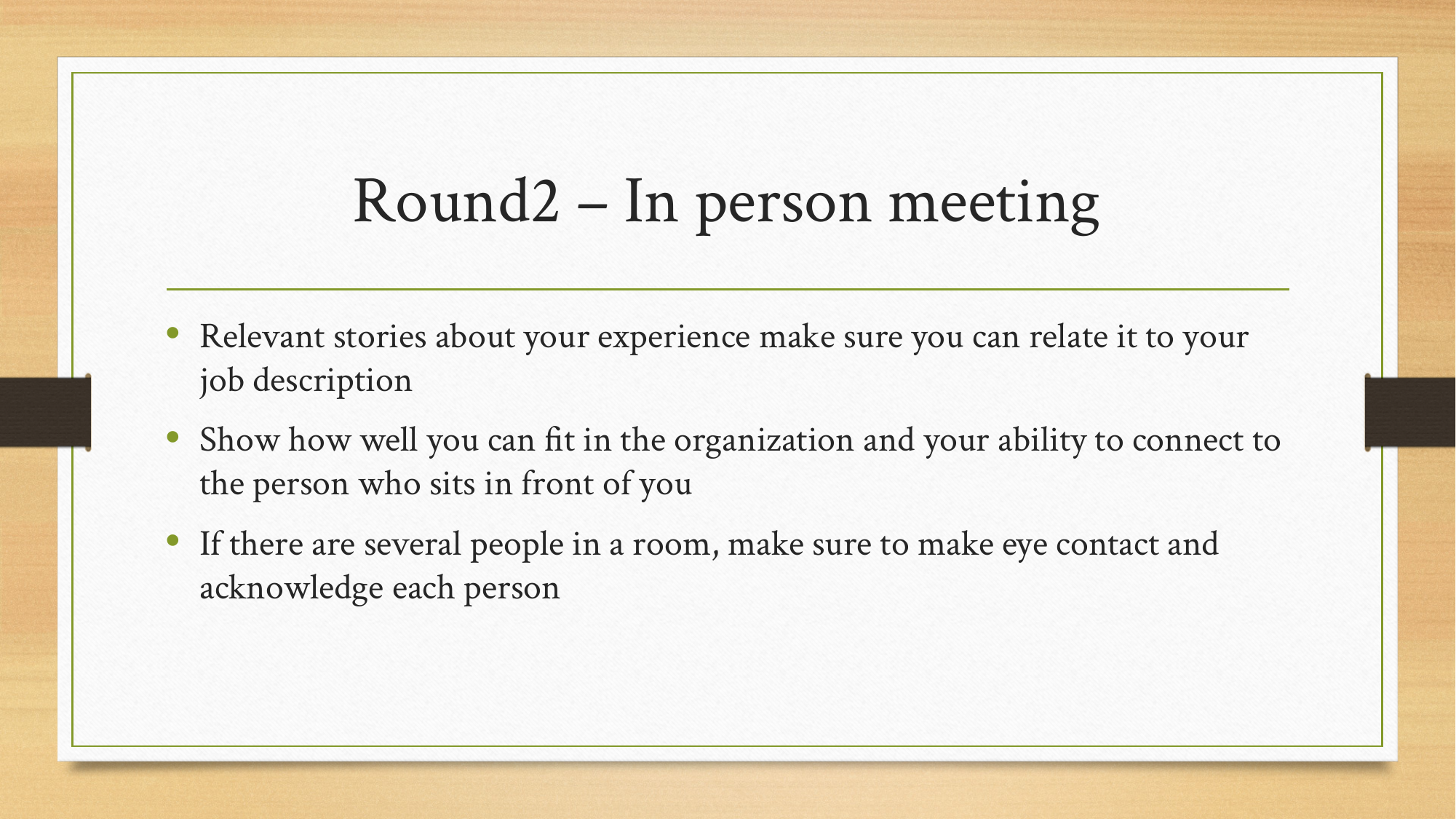

# Round2 – In person meeting
Relevant stories about your experience make sure you can relate it to your job description
Show how well you can fit in the organization and your ability to connect to the person who sits in front of you
If there are several people in a room, make sure to make eye contact and acknowledge each person